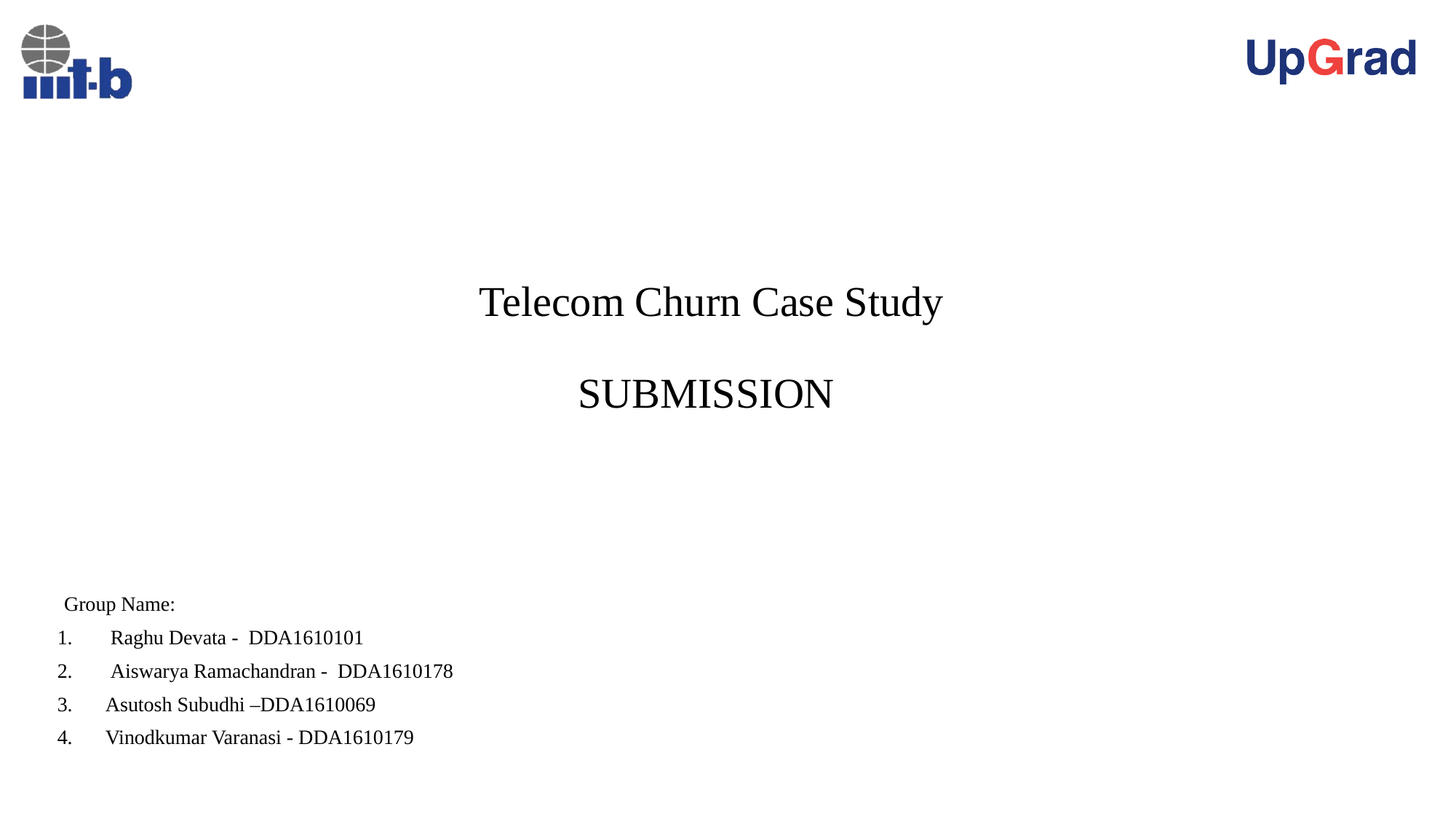

# Telecom Churn Case Study SUBMISSION
  Group Name:
 Raghu Devata -  DDA1610101
 Aiswarya Ramachandran -  DDA1610178
Asutosh Subudhi –DDA1610069
Vinodkumar Varanasi - DDA1610179